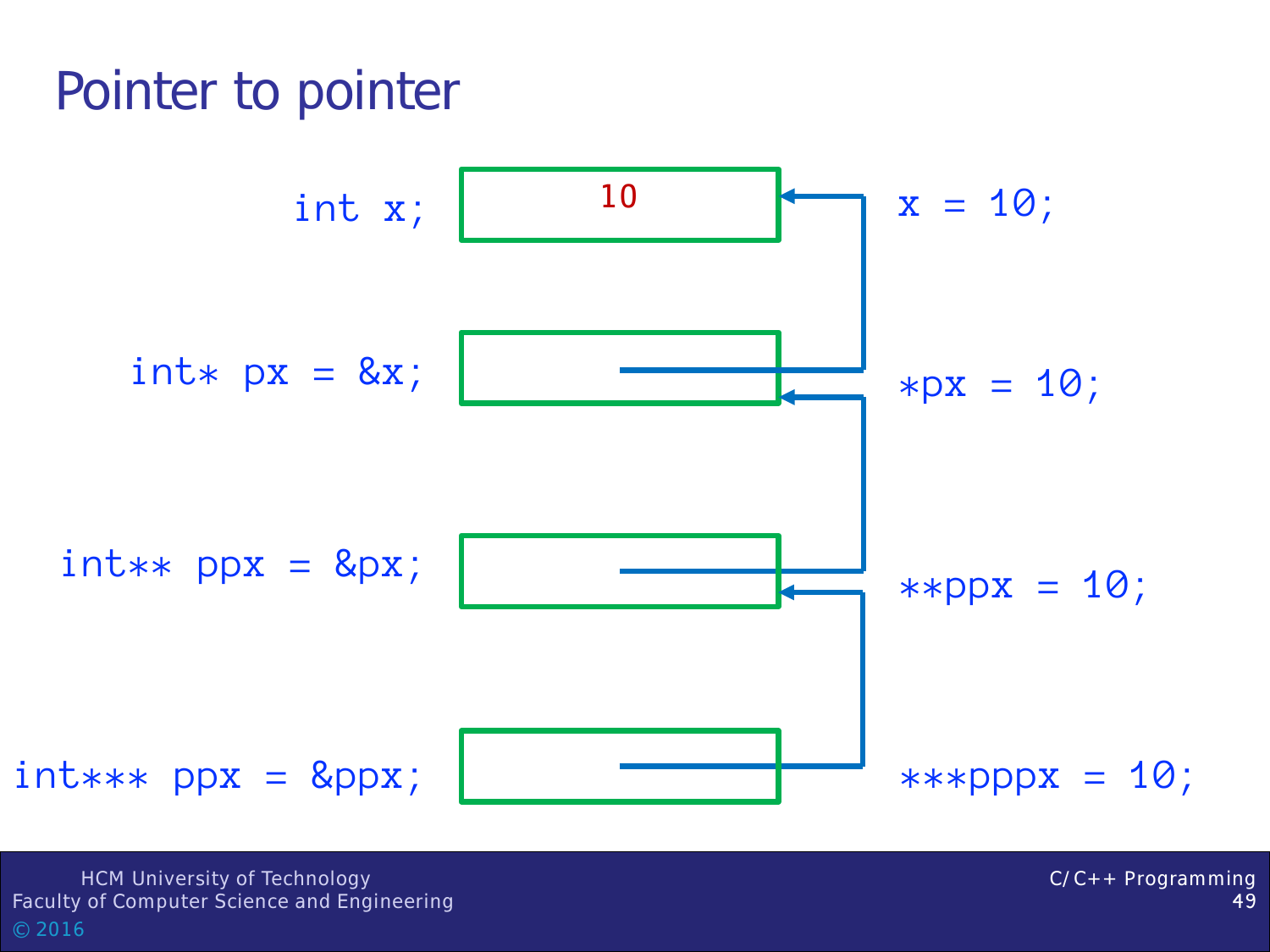

# Pointer to pointer
x = 10;
10
int x;

int* px = &x;
*px = 10;
int** ppx = &px;

**ppx = 10;

int*** ppx = &ppx;
***pppx = 10;